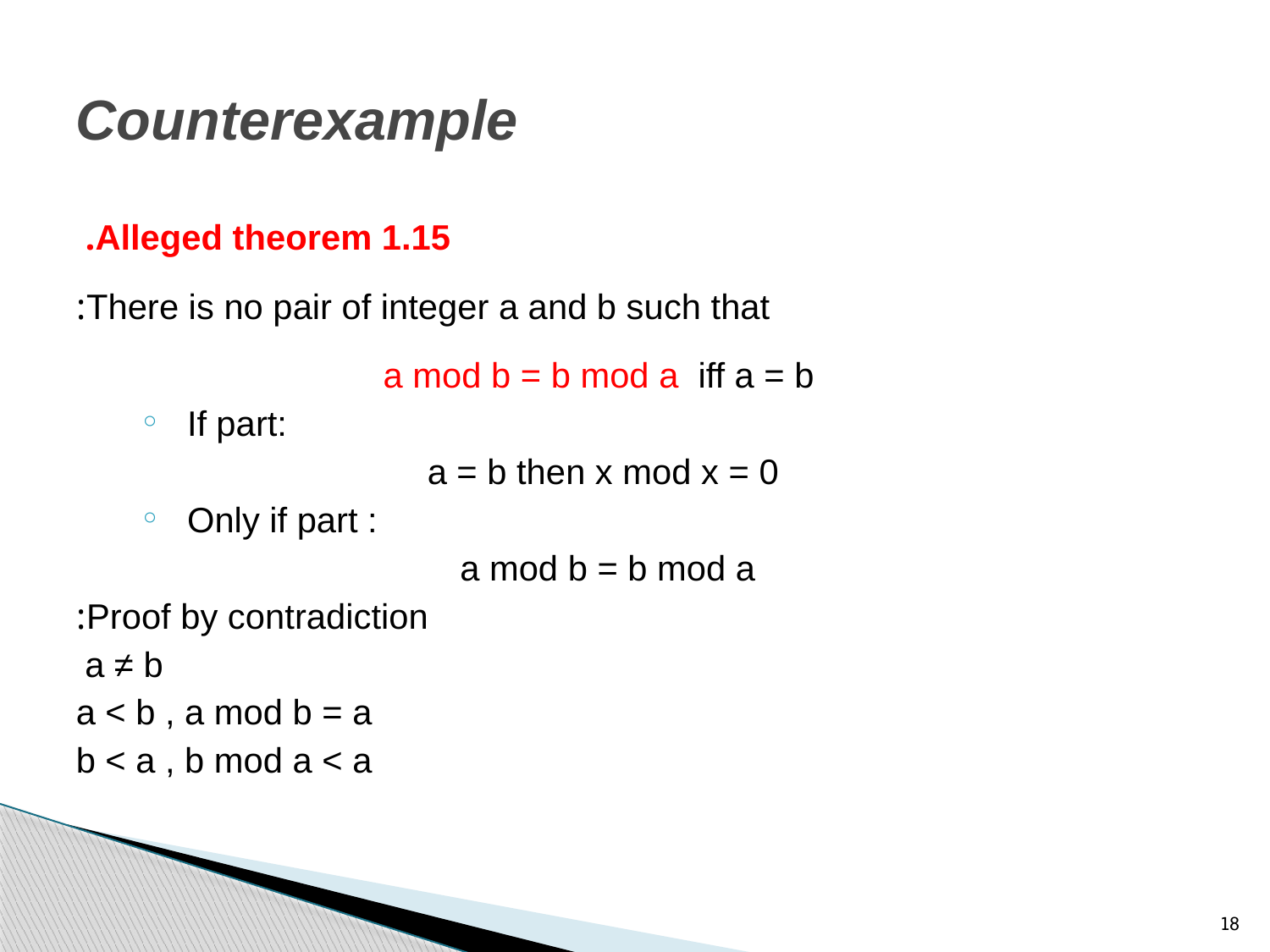

# Counterexample
Alleged theorem 1.15.
There is no pair of integer a and b such that:
 a mod b = b mod a  iff a = b
If part:
a = b then x mod x = 0
Only if part :
a mod b = b mod a
Proof by contradiction:
a ≠ b
a < b , a mod b = a
b < a , b mod a < a
18